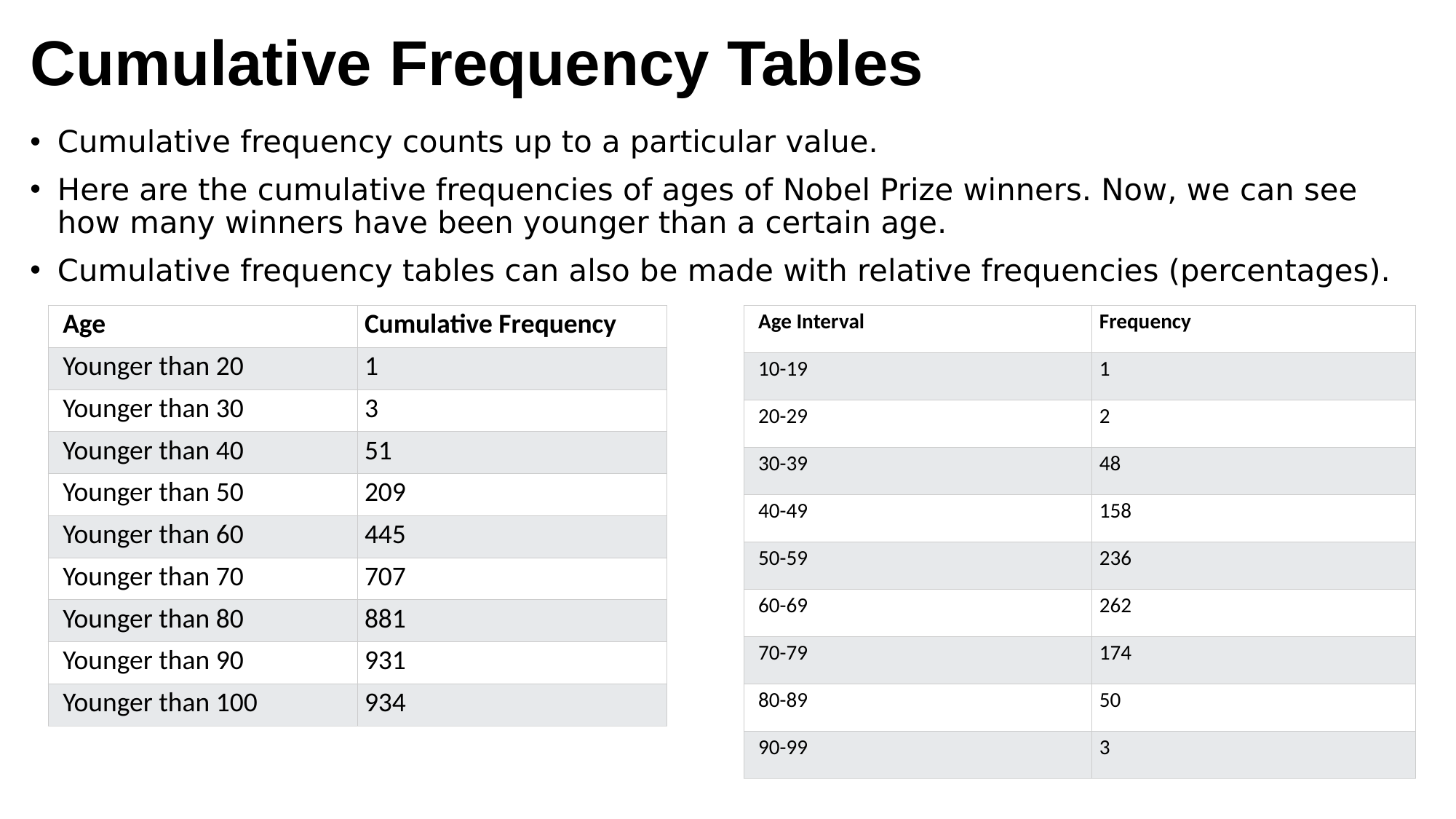

# Cumulative Frequency Tables
Cumulative frequency counts up to a particular value.
Here are the cumulative frequencies of ages of Nobel Prize winners. Now, we can see how many winners have been younger than a certain age.
Cumulative frequency tables can also be made with relative frequencies (percentages).

| Age | Cumulative Frequency |
| --- | --- |
| Younger than 20 | 1 |
| Younger than 30 | 3 |
| Younger than 40 | 51 |
| Younger than 50 | 209 |
| Younger than 60 | 445 |
| Younger than 70 | 707 |
| Younger than 80 | 881 |
| Younger than 90 | 931 |
| Younger than 100 | 934 |
| Age Interval | Frequency |
| --- | --- |
| 10-19 | 1 |
| 20-29 | 2 |
| 30-39 | 48 |
| 40-49 | 158 |
| 50-59 | 236 |
| 60-69 | 262 |
| 70-79 | 174 |
| 80-89 | 50 |
| 90-99 | 3 |